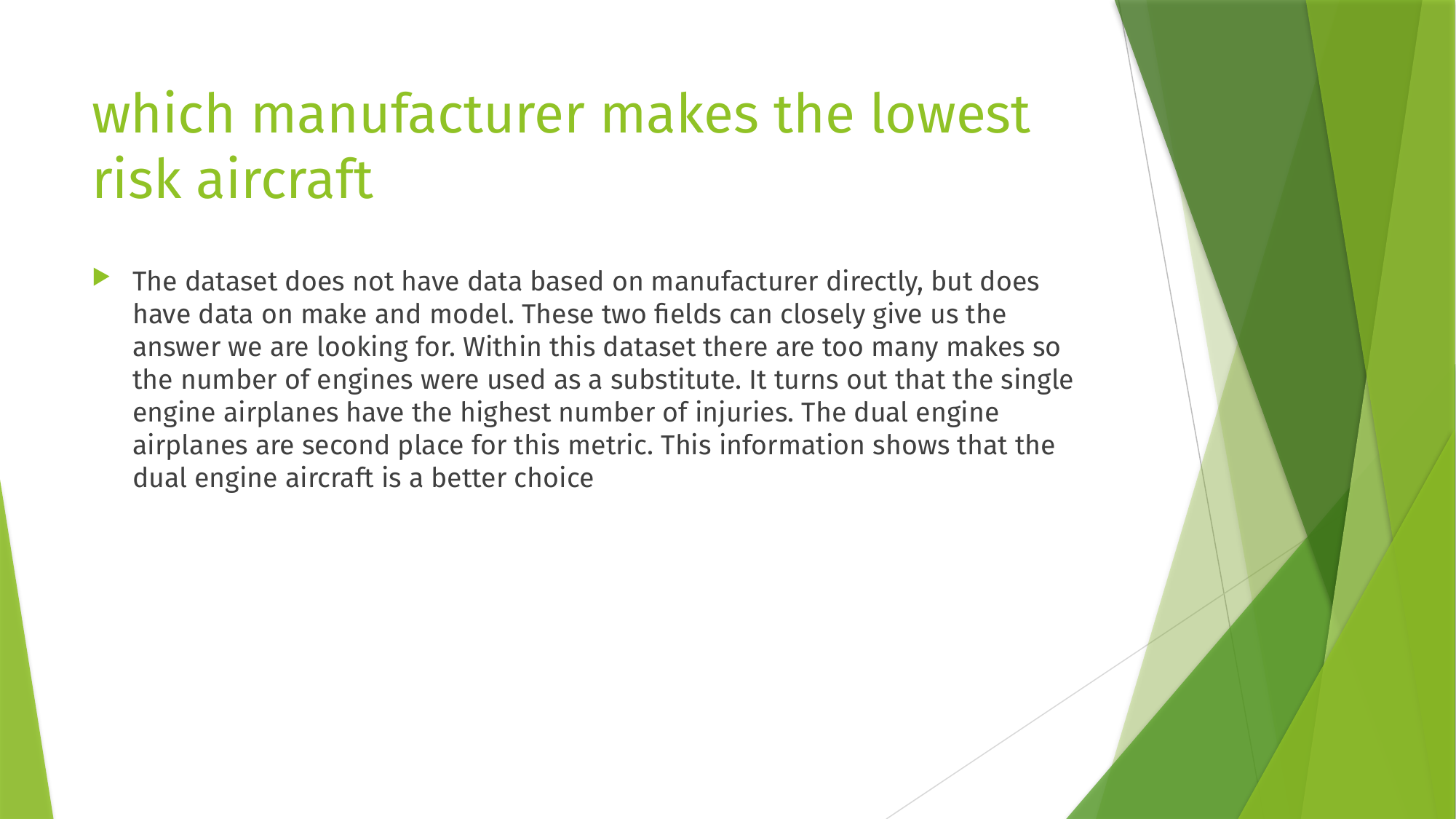

# which manufacturer makes the lowest risk aircraft
The dataset does not have data based on manufacturer directly, but does have data on make and model. These two fields can closely give us the answer we are looking for. Within this dataset there are too many makes so the number of engines were used as a substitute. It turns out that the single engine airplanes have the highest number of injuries. The dual engine airplanes are second place for this metric. This information shows that the dual engine aircraft is a better choice